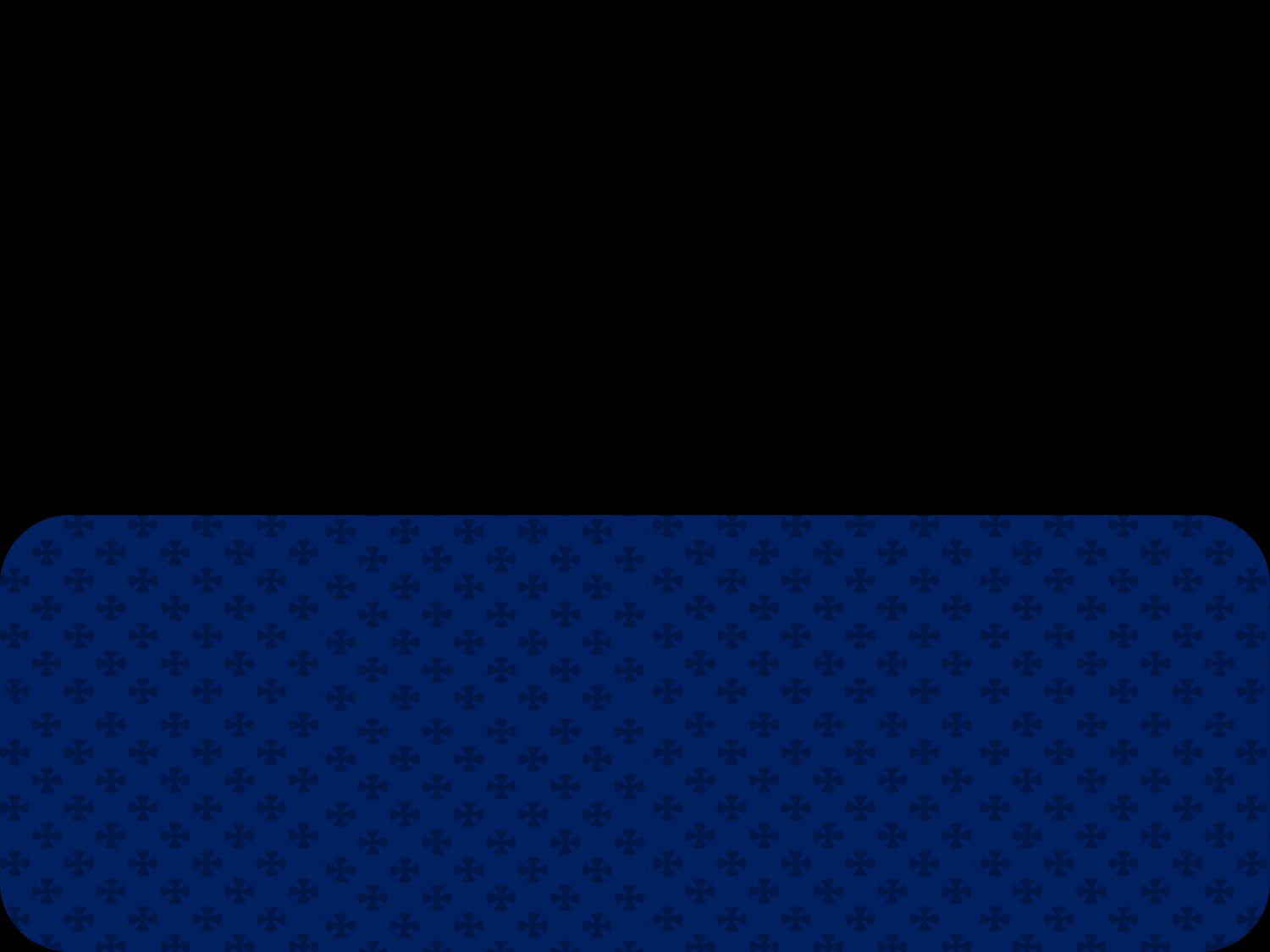

# ذكصولوجيات القديسين
لا تزيل هذه الصفحة